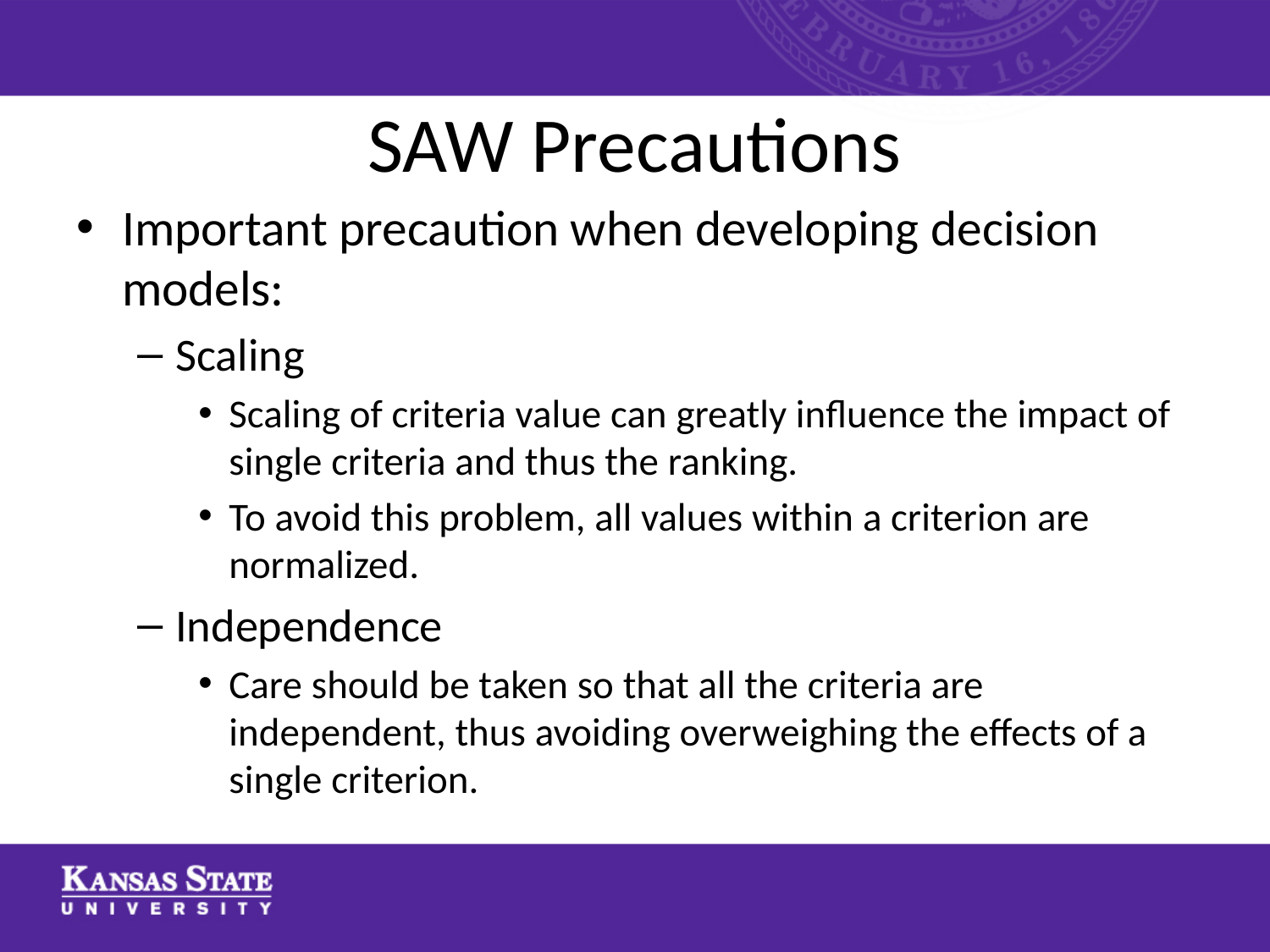

# SAW Precautions
Important precaution when developing decision models:
Scaling
Scaling of criteria value can greatly influence the impact of single criteria and thus the ranking.
To avoid this problem, all values within a criterion are normalized.
Independence
Care should be taken so that all the criteria are independent, thus avoiding overweighing the effects of a single criterion.